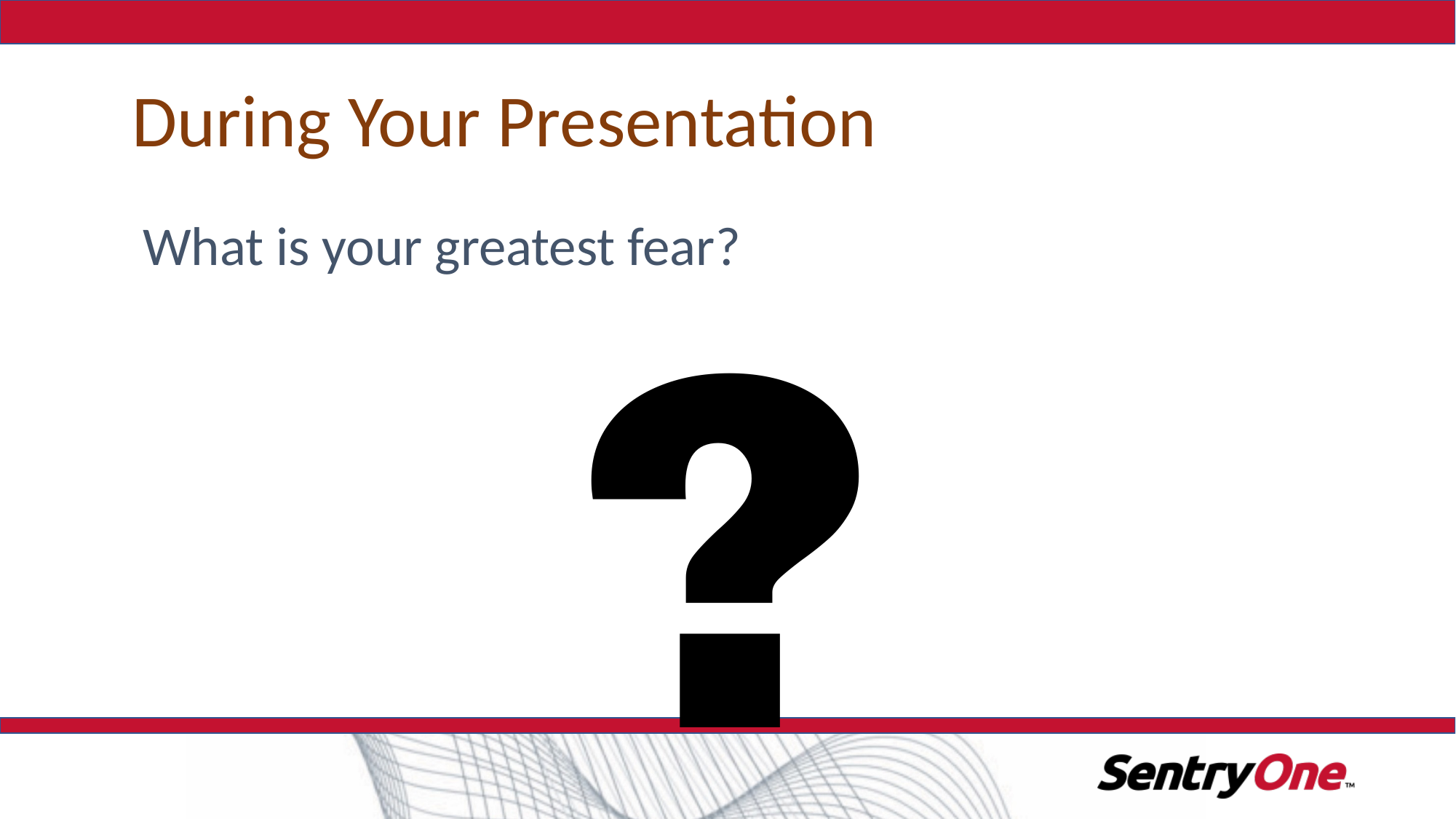

# During Your Presentation
What is your greatest fear?

?